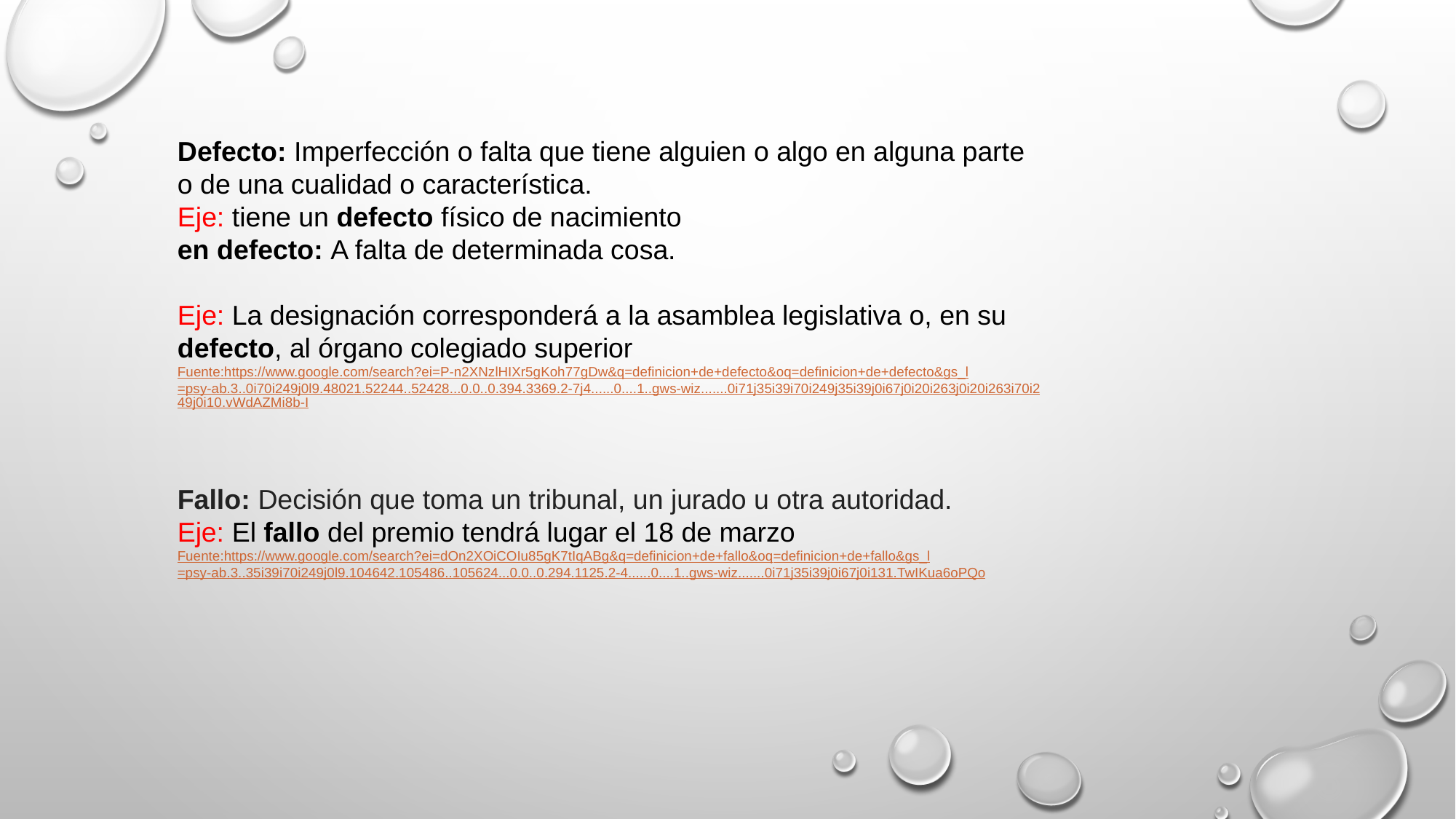

Defecto: Imperfección o falta que tiene alguien o algo en alguna parte o de una cualidad o característica.
Eje: tiene un defecto físico de nacimiento
en defecto: A falta de determinada cosa.

Eje: La designación corresponderá a la asamblea legislativa o, en su defecto, al órgano colegiado superior
Fuente:https://www.google.com/search?ei=P-n2XNzlHIXr5gKoh77gDw&q=definicion+de+defecto&oq=definicion+de+defecto&gs_l=psy-ab.3..0i70i249j0l9.48021.52244..52428...0.0..0.394.3369.2-7j4......0....1..gws-wiz.......0i71j35i39i70i249j35i39j0i67j0i20i263j0i20i263i70i249j0i10.vWdAZMi8b-I
Fallo: Decisión que toma un tribunal, un jurado u otra autoridad.
Eje: El fallo del premio tendrá lugar el 18 de marzo
Fuente:https://www.google.com/search?ei=dOn2XOiCOIu85gK7tIqABg&q=definicion+de+fallo&oq=definicion+de+fallo&gs_l=psy-ab.3..35i39i70i249j0l9.104642.105486..105624...0.0..0.294.1125.2-4......0....1..gws-wiz.......0i71j35i39j0i67j0i131.TwIKua6oPQo